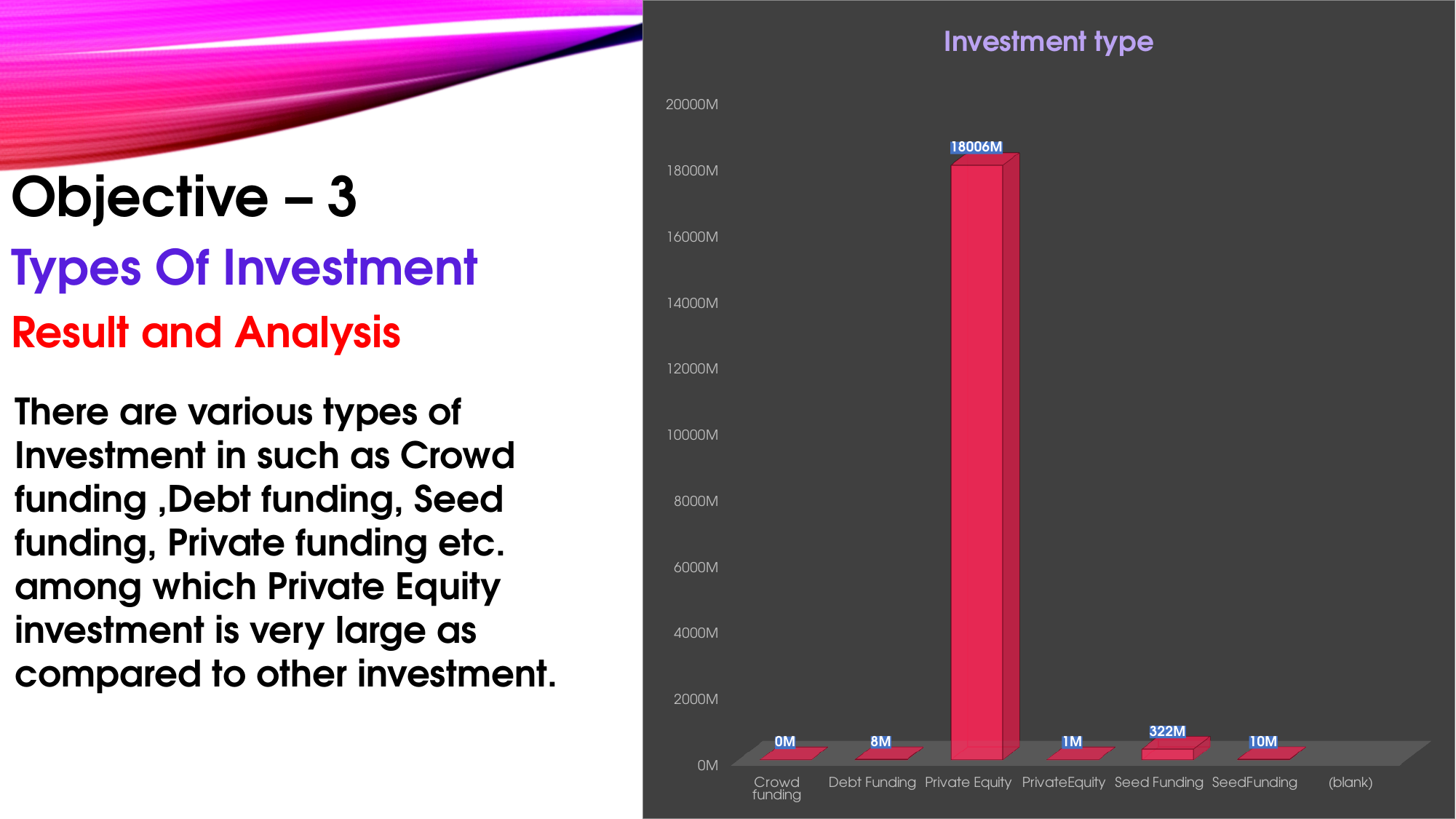

[unsupported chart]

Objective – 3
Types Of Investment
Result and Analysis
There are various types of Investment in such as Crowd funding ,Debt funding, Seed funding, Private funding etc. among which Private Equity investment is very large as compared to other investment.